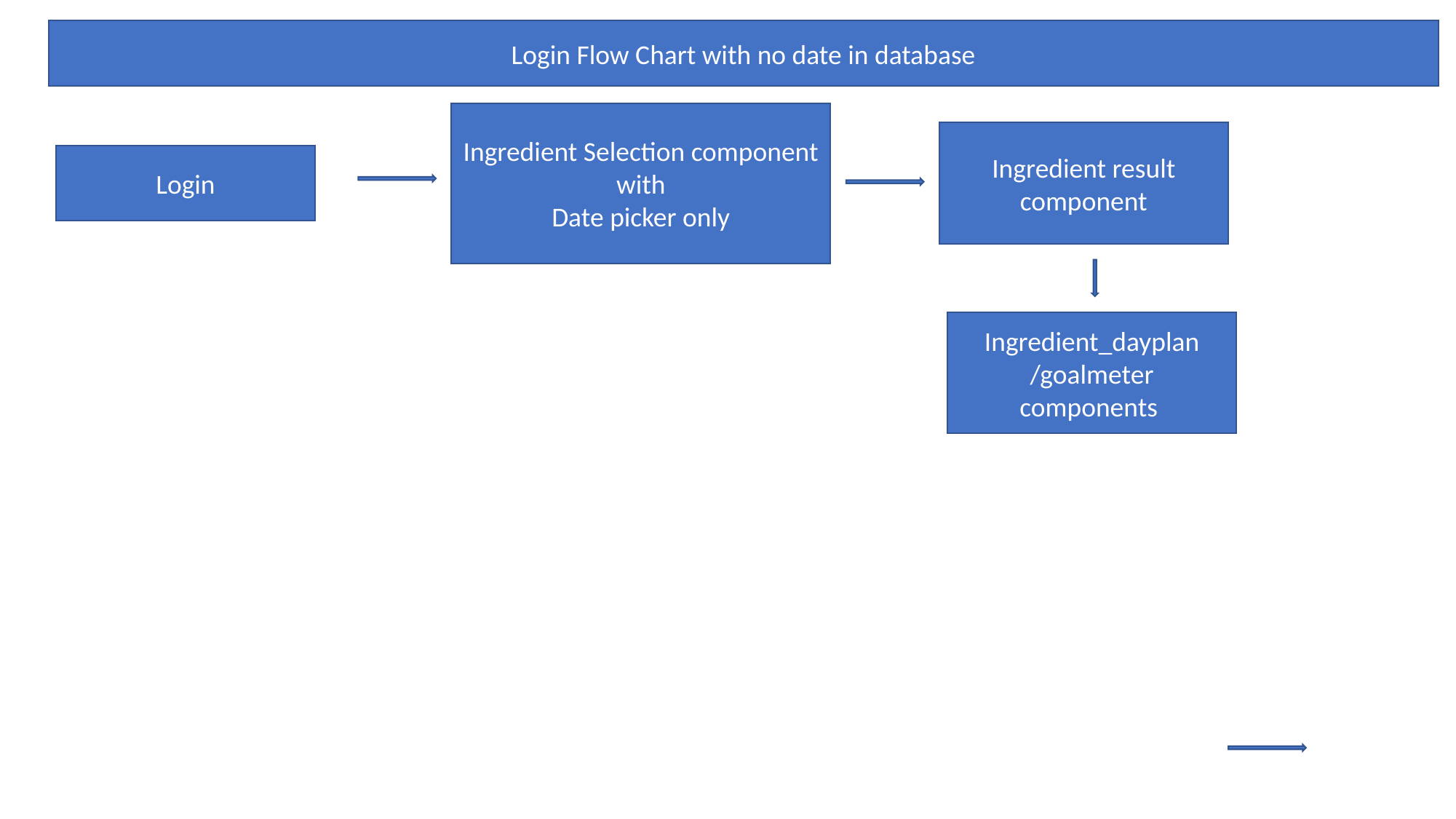

Login Flow Chart with no date in database
Ingredient Selection component with
Date picker only
Ingredient result component
Login

Ingredient_dayplan
/goalmeter components